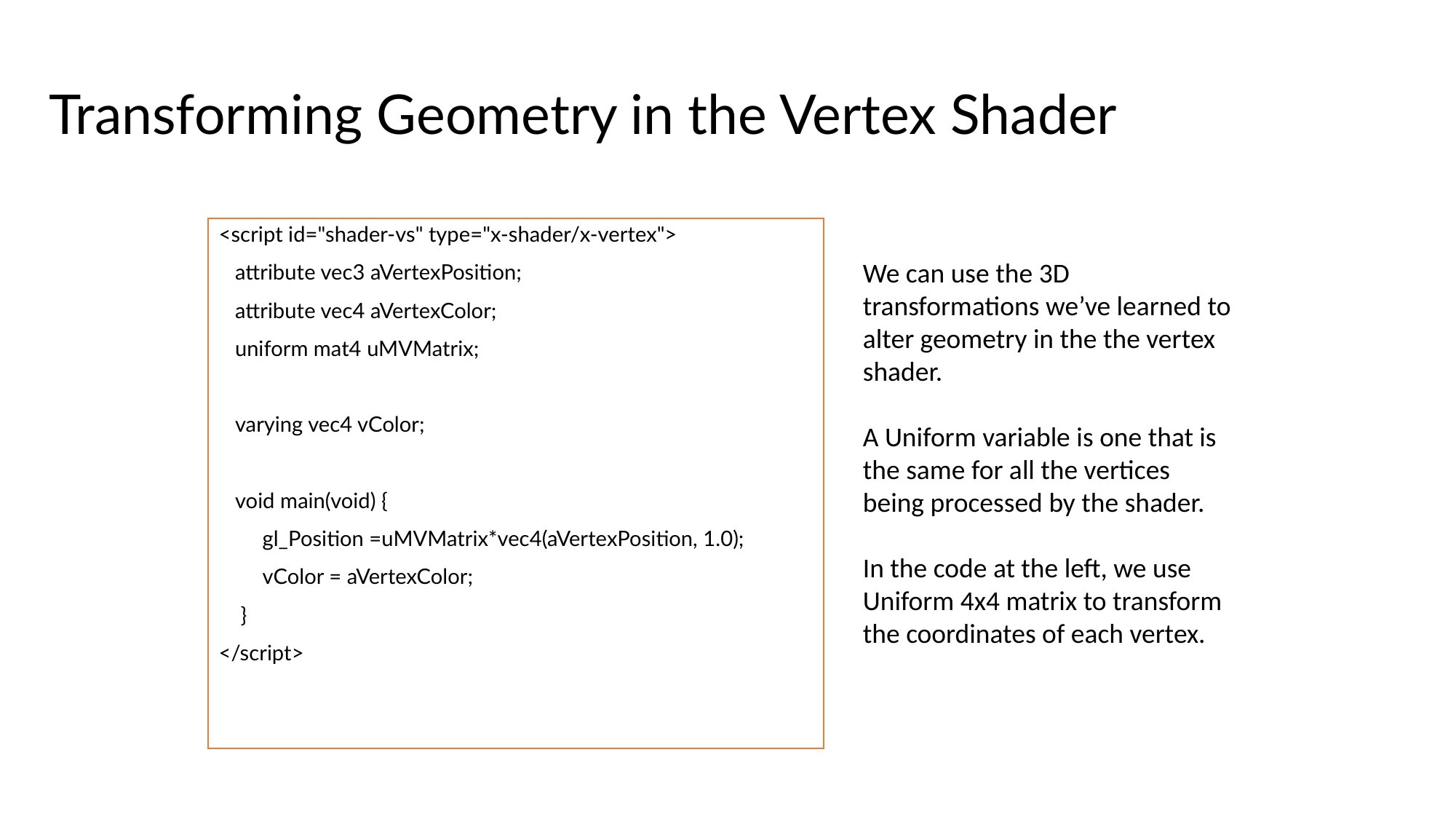

# Transforming Geometry in the Vertex Shader
<script id="shader-vs" type="x-shader/x-vertex">
   attribute vec3 aVertexPosition;
   attribute vec4 aVertexColor;
   uniform mat4 uMVMatrix;

   varying vec4 vColor;

   void main(void) {
        gl_Position =uMVMatrix*vec4(aVertexPosition, 1.0);
        vColor = aVertexColor;
    }
</script>
We can use the 3D transformations we’ve learned to alter geometry in the the vertex shader.

A Uniform variable is one that is the same for all the vertices being processed by the shader.

In the code at the left, we use Uniform 4x4 matrix to transform the coordinates of each vertex.